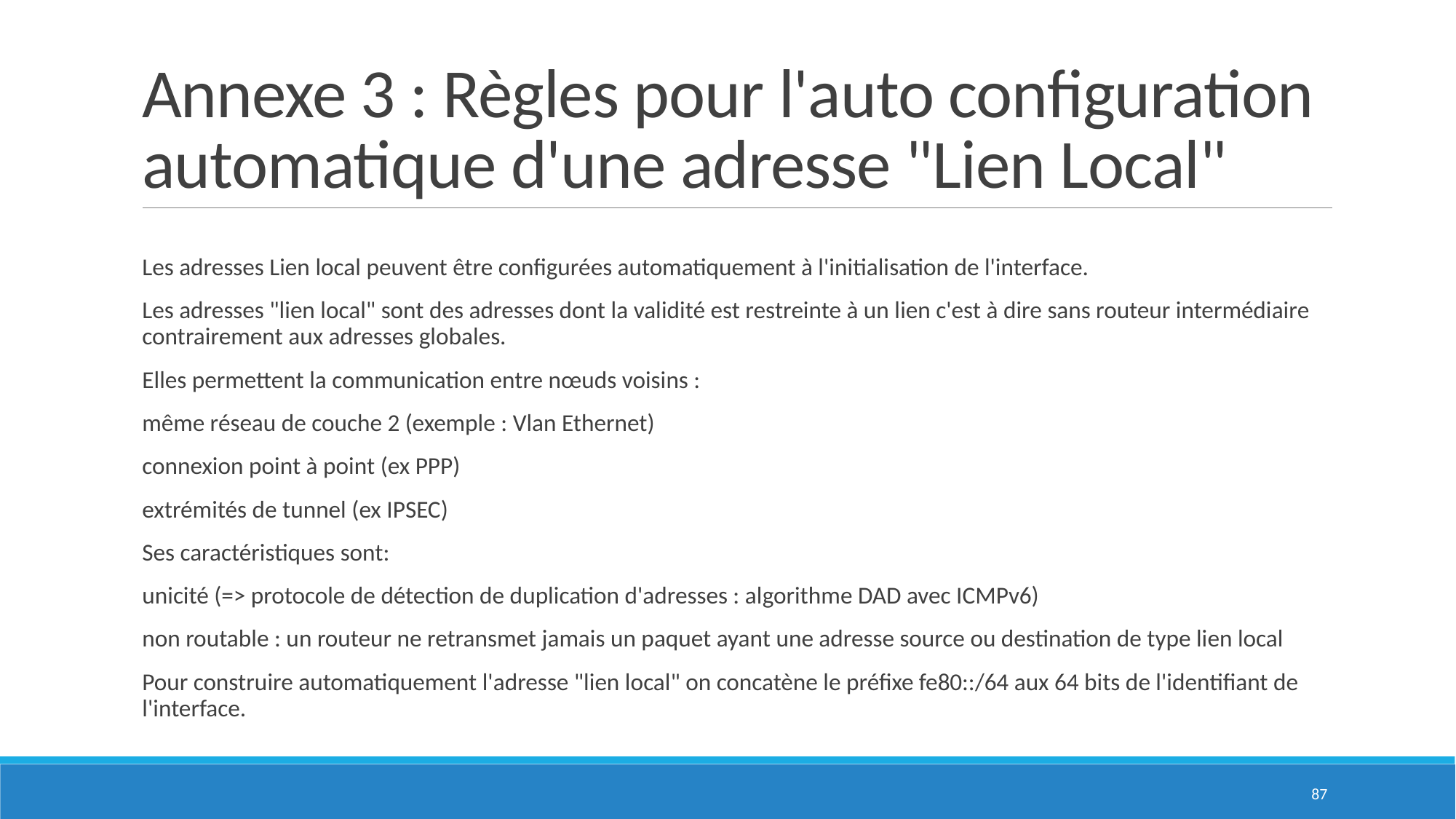

# Annexe 3 : Règles pour l'auto configuration automatique d'une adresse "Lien Local"
Les adresses Lien local peuvent être configurées automatiquement à l'initialisation de l'interface.
Les adresses "lien local" sont des adresses dont la validité est restreinte à un lien c'est à dire sans routeur intermédiaire contrairement aux adresses globales.
Elles permettent la communication entre nœuds voisins :
même réseau de couche 2 (exemple : Vlan Ethernet)
connexion point à point (ex PPP)
extrémités de tunnel (ex IPSEC)
Ses caractéristiques sont:
unicité (=> protocole de détection de duplication d'adresses : algorithme DAD avec ICMPv6)
non routable : un routeur ne retransmet jamais un paquet ayant une adresse source ou destination de type lien local
Pour construire automatiquement l'adresse "lien local" on concatène le préfixe fe80::/64 aux 64 bits de l'identifiant de l'interface.
87